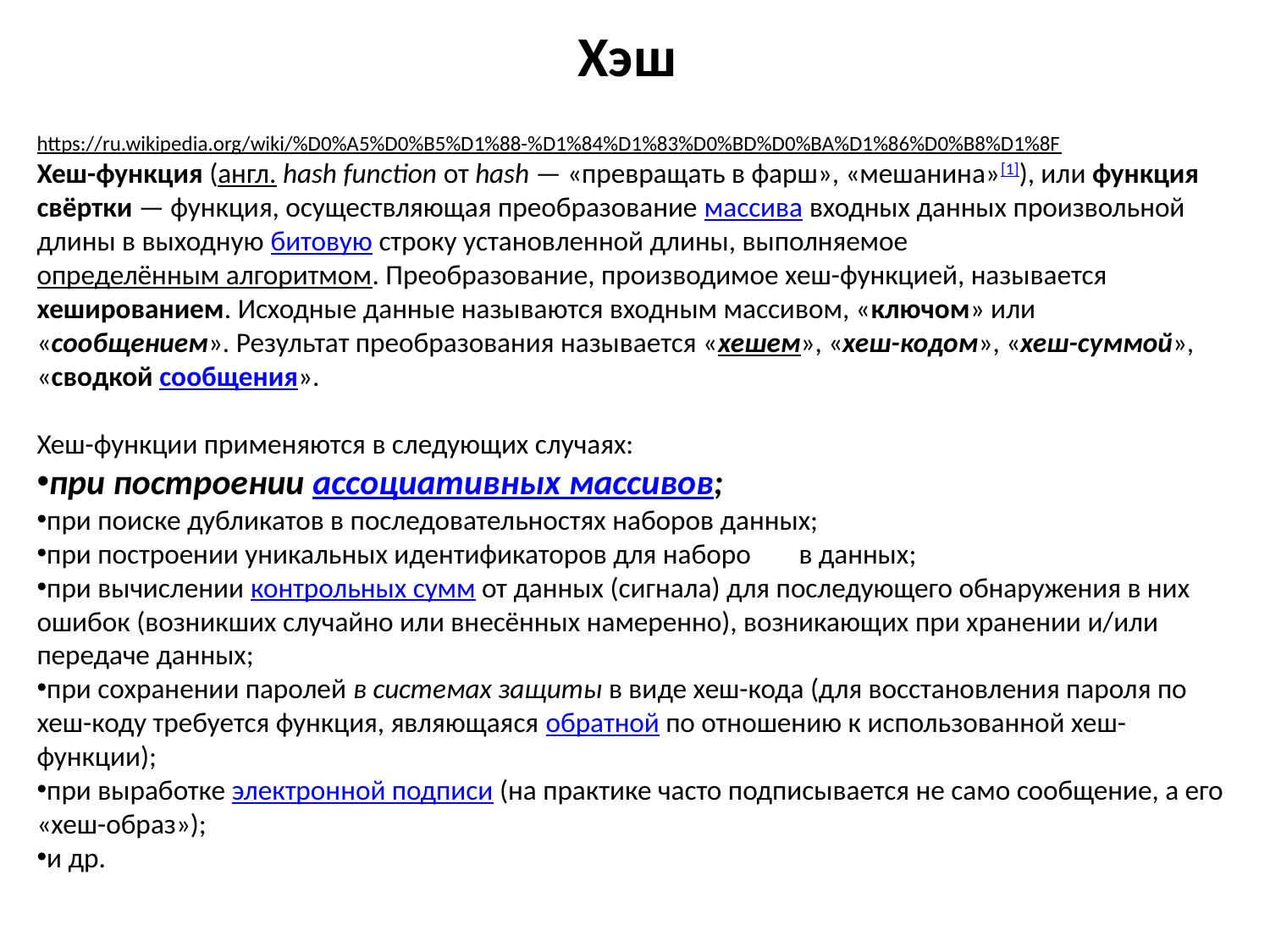

# Хэш
https://ru.wikipedia.org/wiki/%D0%A5%D0%B5%D1%88-%D1%84%D1%83%D0%BD%D0%BA%D1%86%D0%B8%D1%8F
Хеш-функция (англ. hash function от hash — «превращать в фарш», «мешанина»[1]), или функция свёртки — функция, осуществляющая преобразование массива входных данных произвольной длины в выходную битовую строку установленной длины, выполняемое определённым алгоритмом. Преобразование, производимое хеш-функцией, называется хешированием. Исходные данные называются входным массивом, «ключом» или «сообщением». Результат преобразования называется «хешем», «хеш-кодом», «хеш-суммой», «сводкой сообщения».

Хеш-функции применяются в следующих случаях:
при построении ассоциативных массивов;
при поиске дубликатов в последовательностях наборов данных;
при построении уникальных идентификаторов для наборо	в данных;
при вычислении контрольных сумм от данных (сигнала) для последующего обнаружения в них ошибок (возникших случайно или внесённых намеренно), возникающих при хранении и/или передаче данных;
при сохранении паролей в системах защиты в виде хеш-кода (для восстановления пароля по хеш-коду требуется функция, являющаяся обратной по отношению к использованной хеш-функции);
при выработке электронной подписи (на практике часто подписывается не само сообщение, а его «хеш-образ»);
и др.